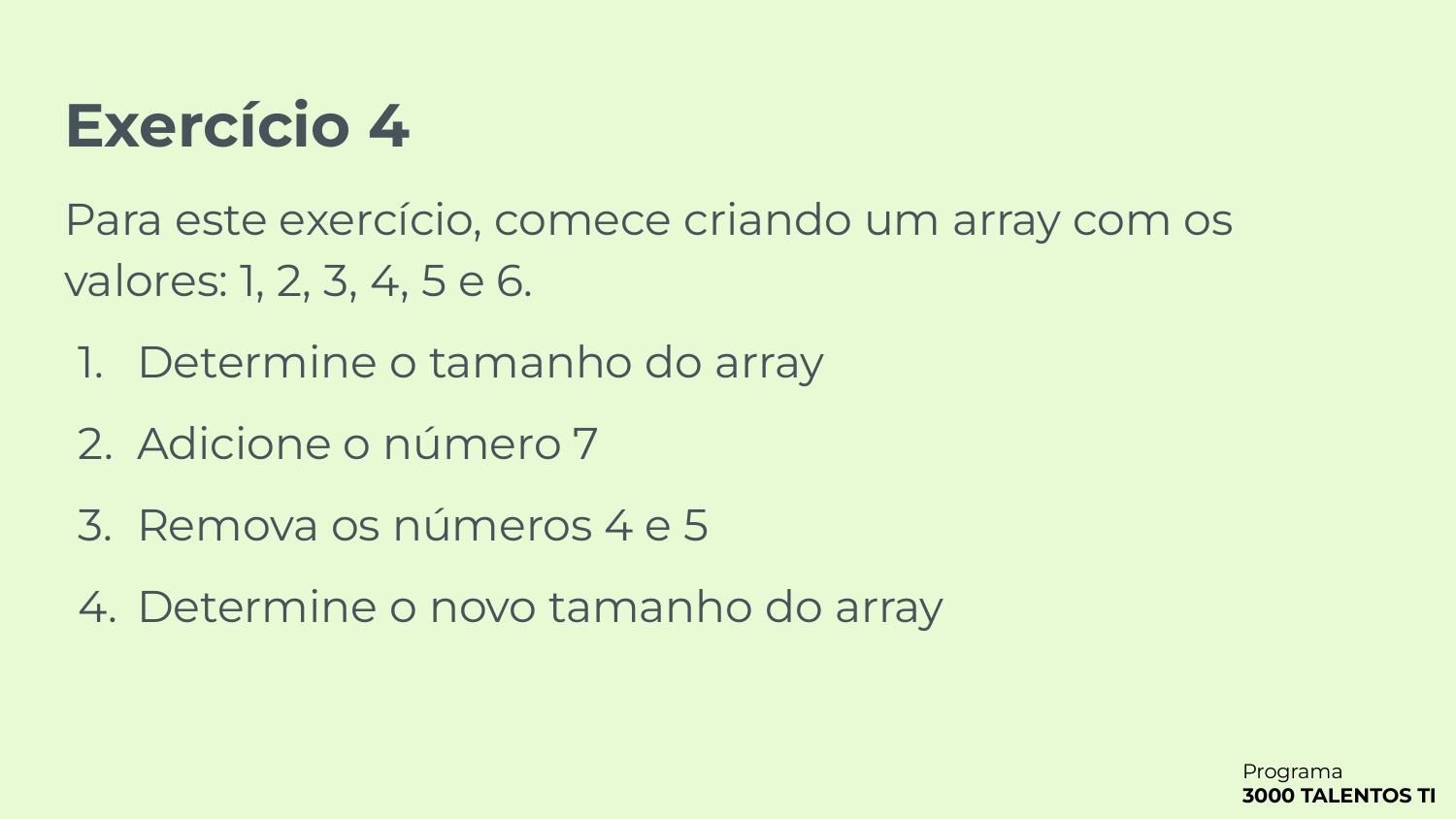

# Exercício 4
Para este exercício, comece criando um array com os valores: 1, 2, 3, 4, 5 e 6.
Determine o tamanho do array
Adicione o número 7
Remova os números 4 e 5
Determine o novo tamanho do array